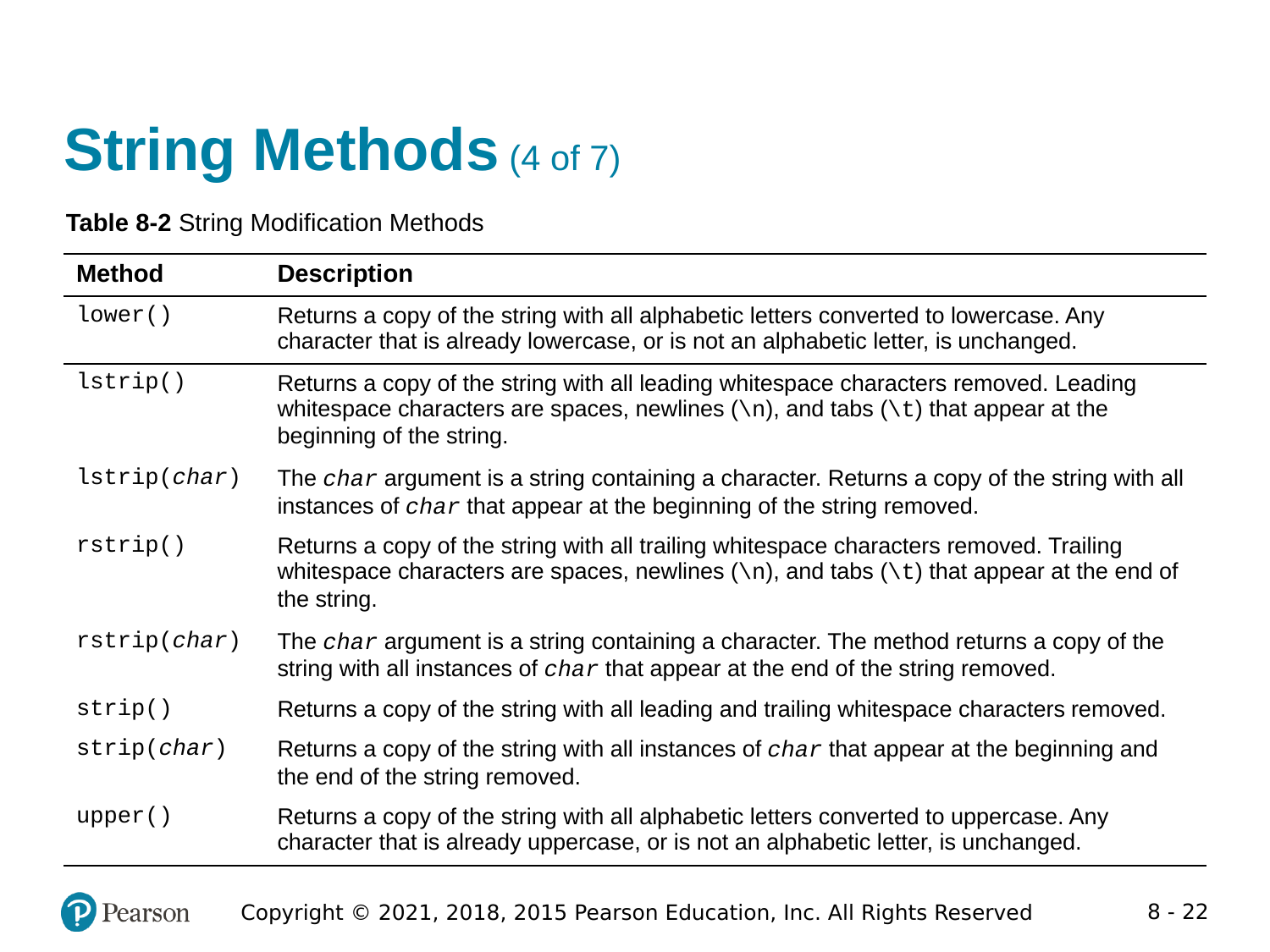

# String Methods (4 of 7)
Table 8-2 String Modification Methods
| Method | Description |
| --- | --- |
| lower() | Returns a copy of the string with all alphabetic letters converted to lowercase. Any character that is already lowercase, or is not an alphabetic letter, is unchanged. |
| lstrip() | Returns a copy of the string with all leading whitespace characters removed. Leading whitespace characters are spaces, newlines (\n), and tabs (\t) that appear at the beginning of the string. |
| lstrip(char) | The char argument is a string containing a character. Returns a copy of the string with all instances of char that appear at the beginning of the string removed. |
| rstrip() | Returns a copy of the string with all trailing whitespace characters removed. Trailing whitespace characters are spaces, newlines (\n), and tabs (\t) that appear at the end of the string. |
| rstrip(char) | The char argument is a string containing a character. The method returns a copy of the string with all instances of char that appear at the end of the string removed. |
| strip() | Returns a copy of the string with all leading and trailing whitespace characters removed. |
| strip(char) | Returns a copy of the string with all instances of char that appear at the beginning and the end of the string removed. |
| upper() | Returns a copy of the string with all alphabetic letters converted to uppercase. Any character that is already uppercase, or is not an alphabetic letter, is unchanged. |